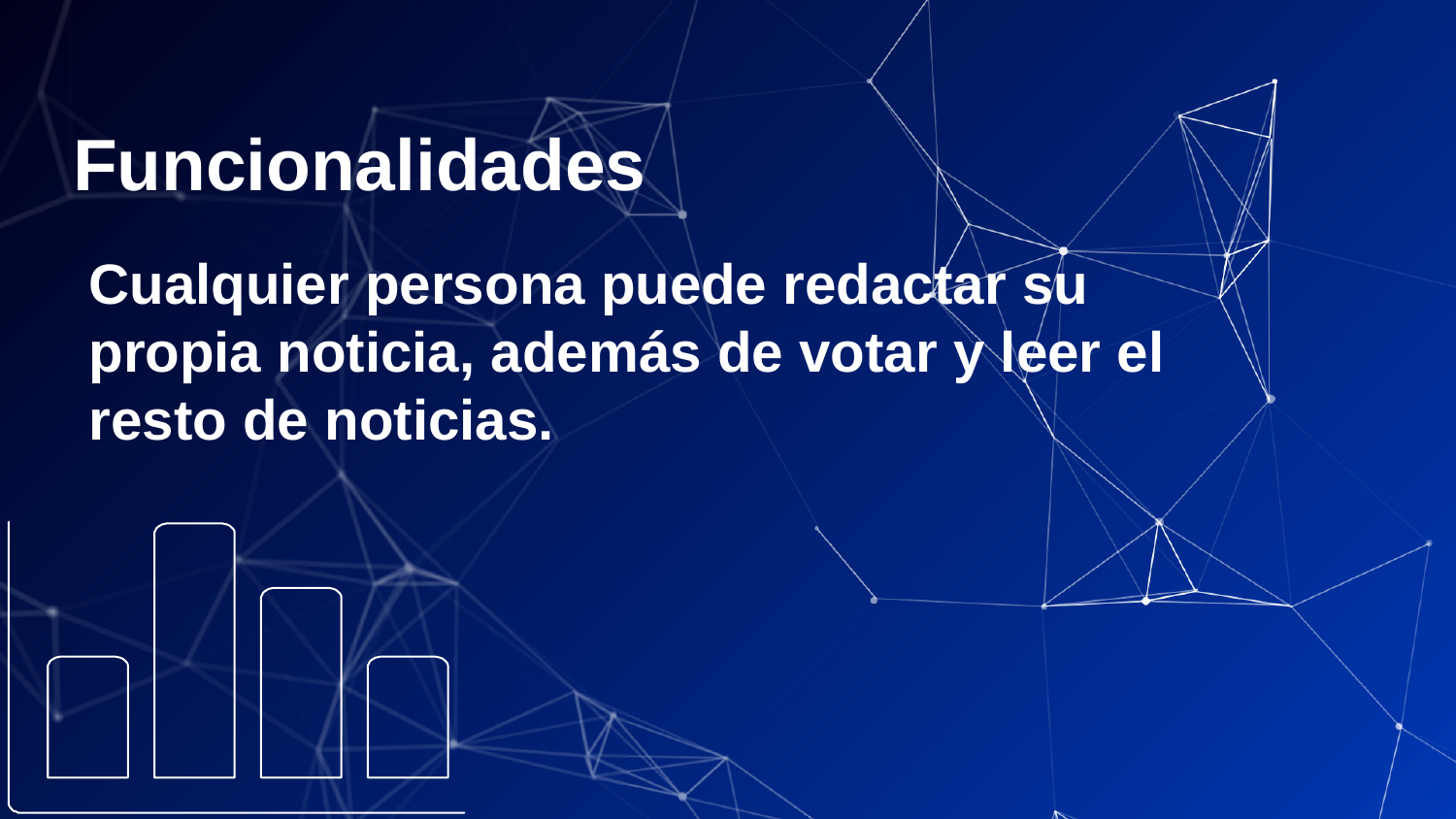

# Funcionalidades
Cualquier persona puede redactar su propia noticia, además de votar y leer el resto de noticias.

4